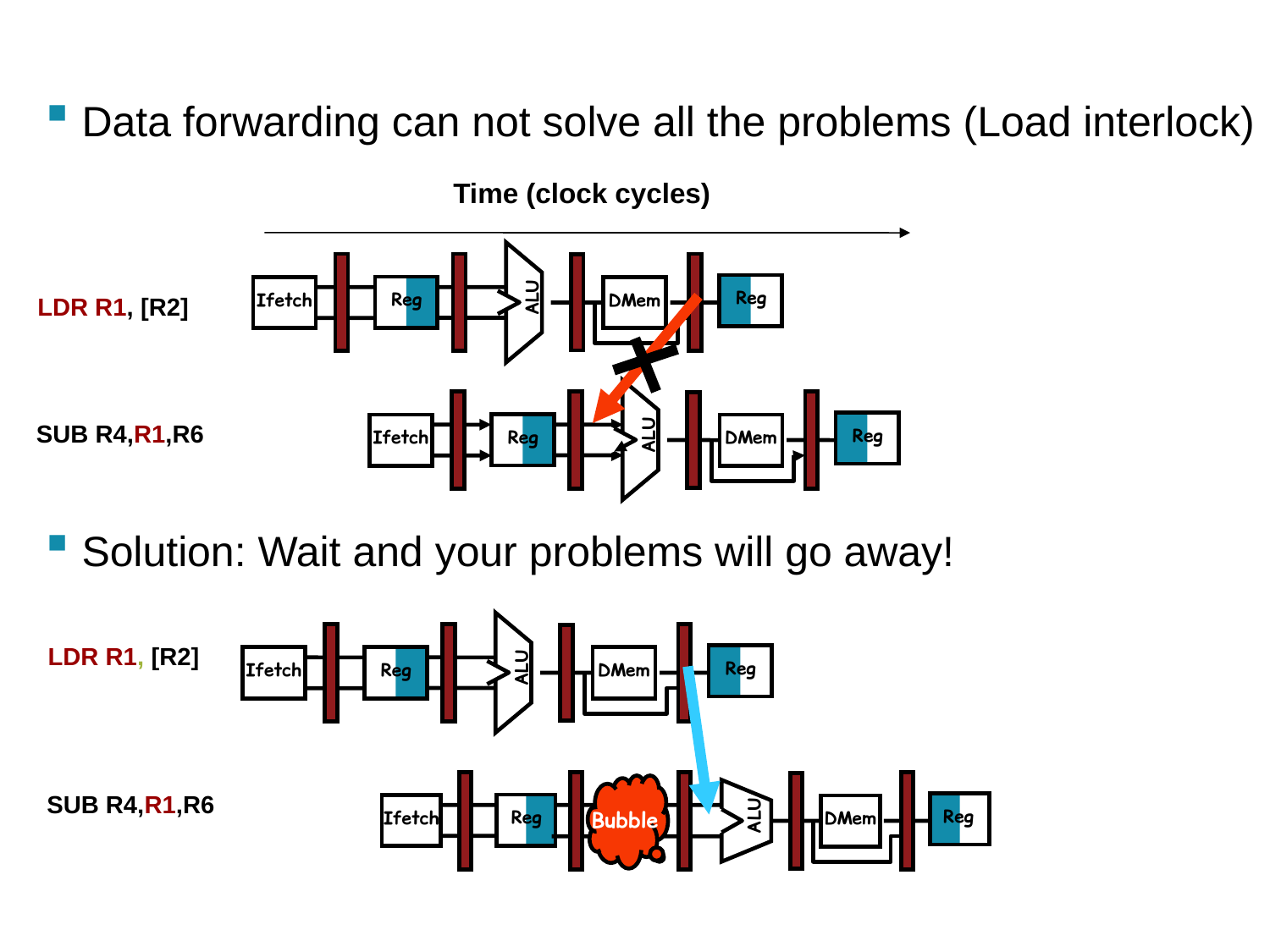

Data forwarding can not solve all the problems (Load interlock)

Solution: Wait and your problems will go away!

Time (clock cycles)

ALU

Reg

Reg

Ifetch

DMem

LDR R1, [R2]

ALU

Reg

Reg

Ifetch

DMem

SUB R4,R1,R6

ALU

Reg

Reg

Ifetch

DMem

LDR R1, [R2]

ALU
Reg
DMem

Bubble

Reg

Ifetch

SUB R4,R1,R6